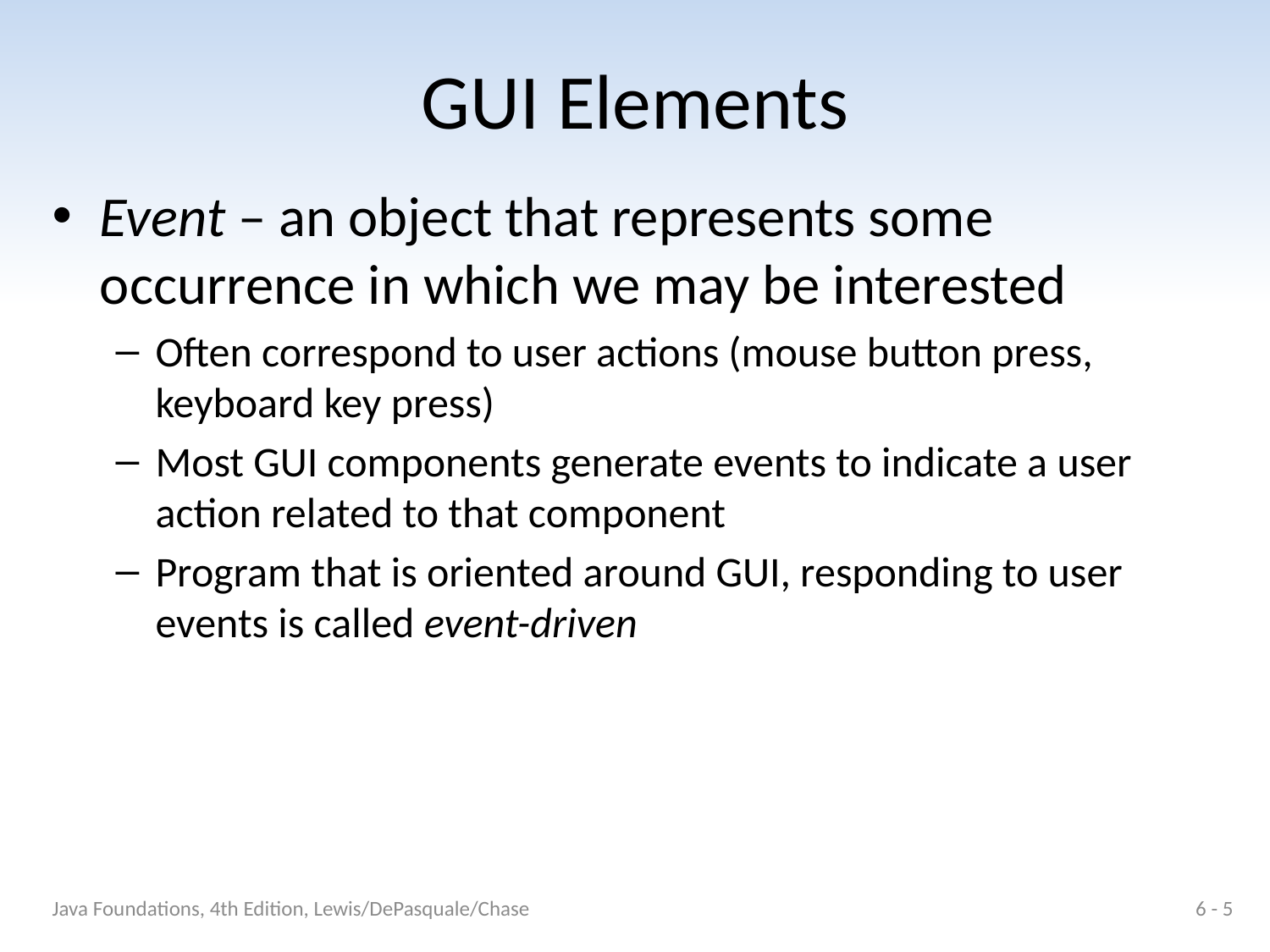

# GUI Elements
Event – an object that represents some occurrence in which we may be interested
Often correspond to user actions (mouse button press, keyboard key press)
Most GUI components generate events to indicate a user action related to that component
Program that is oriented around GUI, responding to user events is called event-driven

Java Foundations, 4th Edition, Lewis/DePasquale/Chase
6 - 5